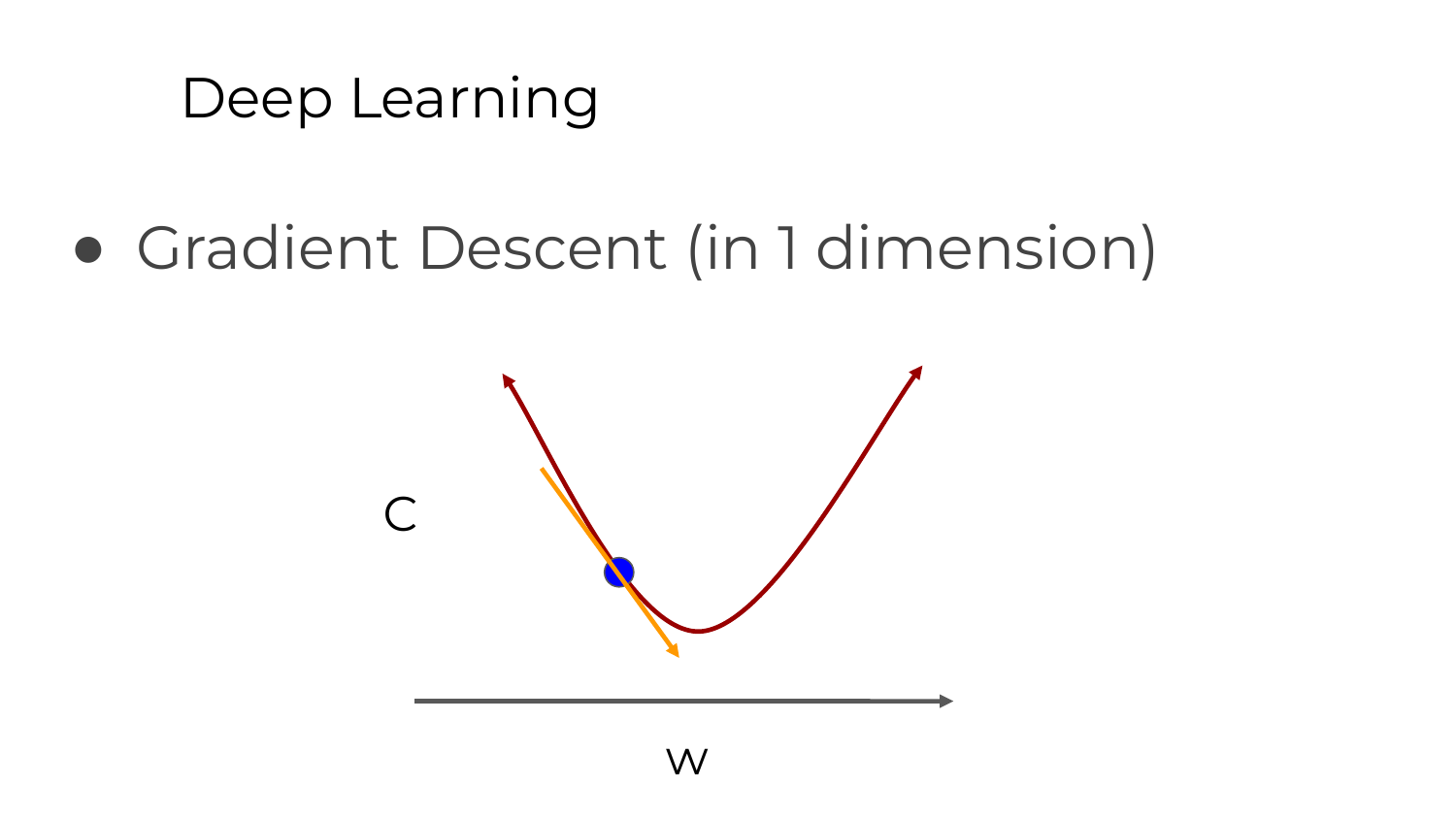

Deep Learning
Gradient Descent (in 1 dimension)

C

w